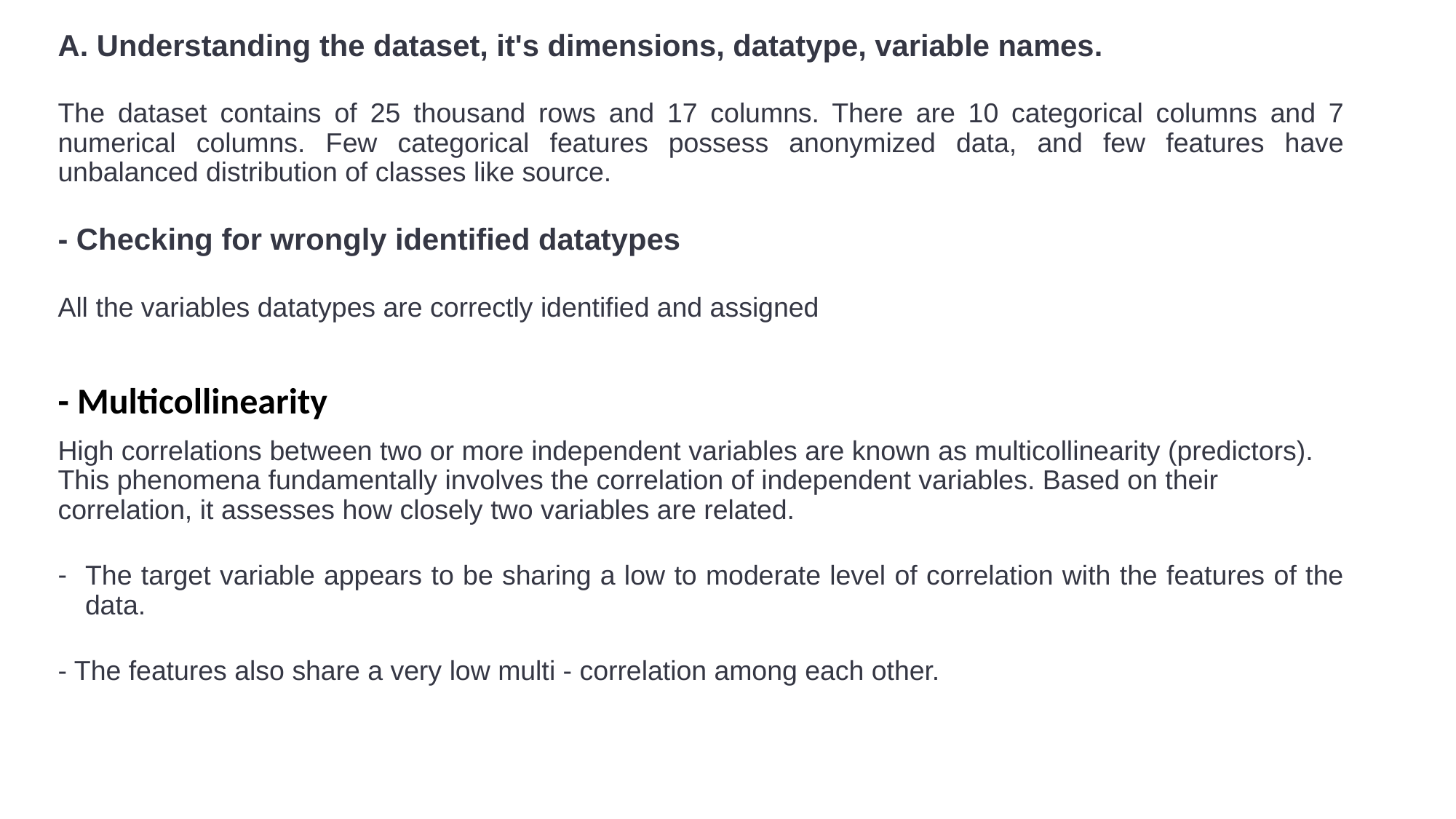

A. Understanding the dataset, it's dimensions, datatype, variable names.
The dataset contains of 25 thousand rows and 17 columns. There are 10 categorical columns and 7 numerical columns. Few categorical features possess anonymized data, and few features have unbalanced distribution of classes like source.
- Checking for wrongly identified datatypes
All the variables datatypes are correctly identified and assigned

- Multicollinearity
High correlations between two or more independent variables are known as multicollinearity (predictors). This phenomena fundamentally involves the correlation of independent variables. Based on their correlation, it assesses how closely two variables are related.
The target variable appears to be sharing a low to moderate level of correlation with the features of the data.
- The features also share a very low multi - correlation among each other.